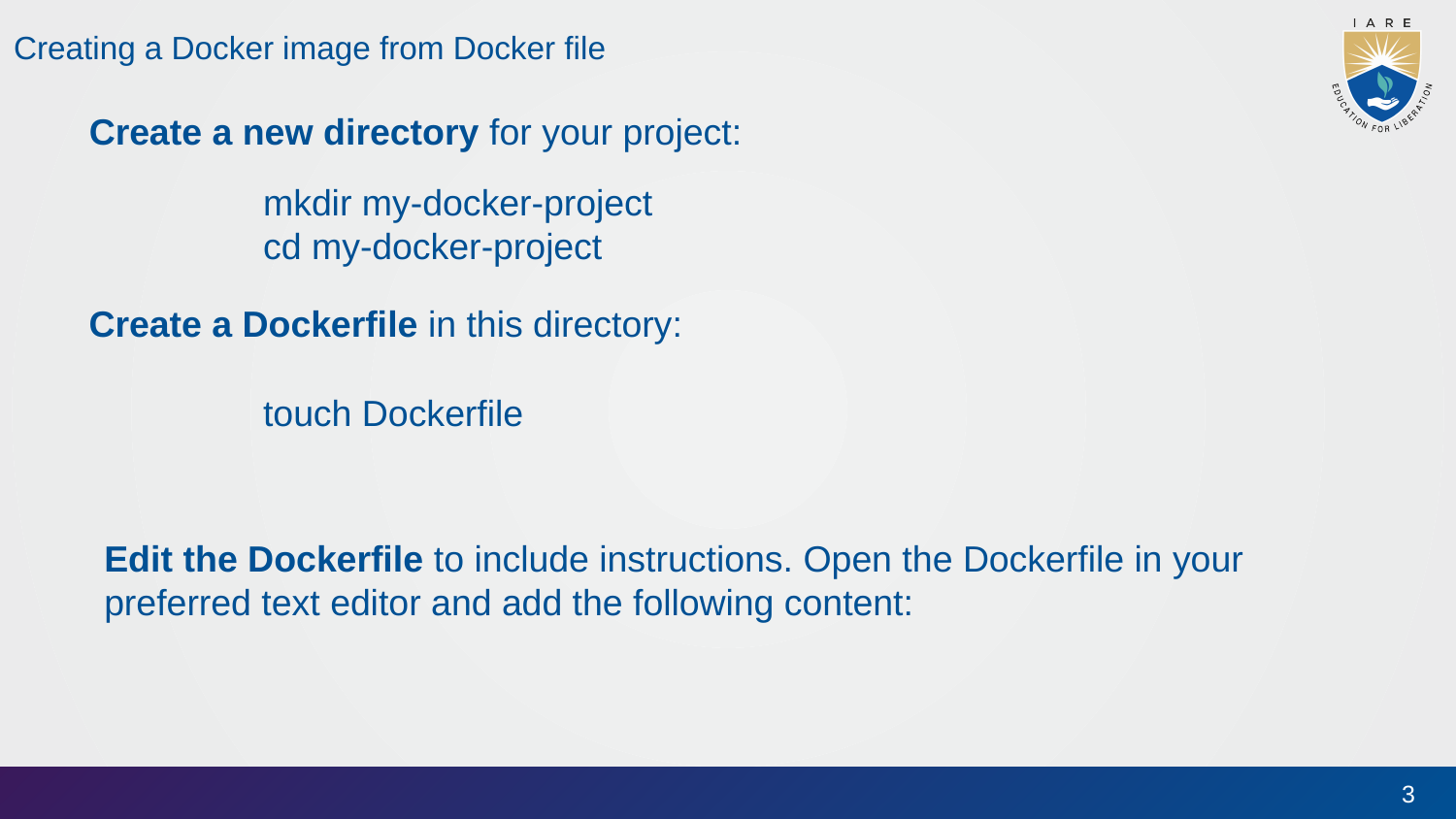

Creating a Docker image from Docker file
Create a new directory for your project:

mkdir my-docker-project
cd my-docker-project
Create a Dockerfile in this directory:
touch Dockerfile
Edit the Dockerfile to include instructions. Open the Dockerfile in your preferred text editor and add the following content:
3